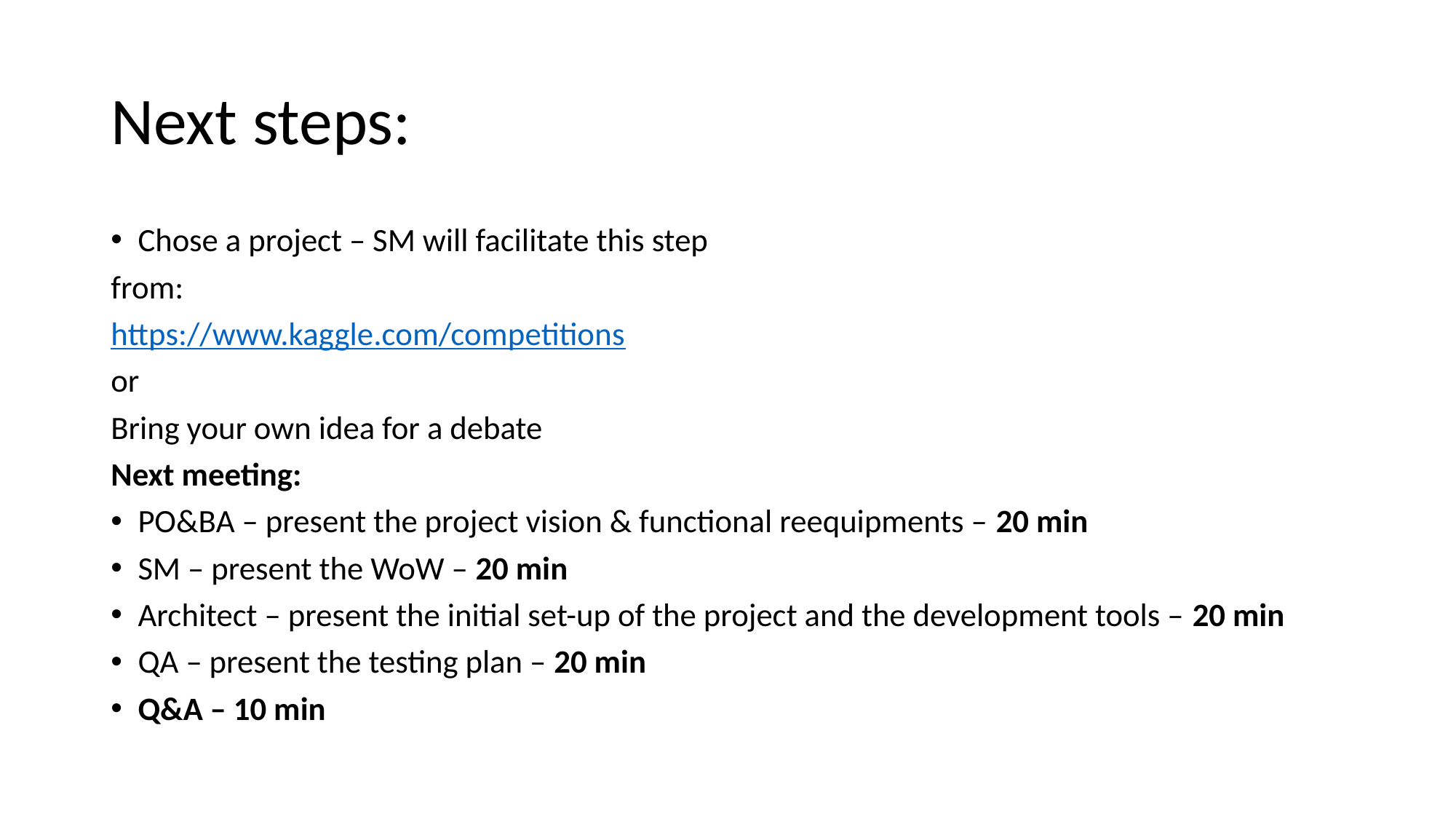

# Next steps:
Chose a project – SM will facilitate this step
from:
https://www.kaggle.com/competitions
or
Bring your own idea for a debate
Next meeting:
PO&BA – present the project vision & functional reequipments – 20 min
SM – present the WoW – 20 min
Architect – present the initial set-up of the project and the development tools – 20 min
QA – present the testing plan – 20 min
Q&A – 10 min